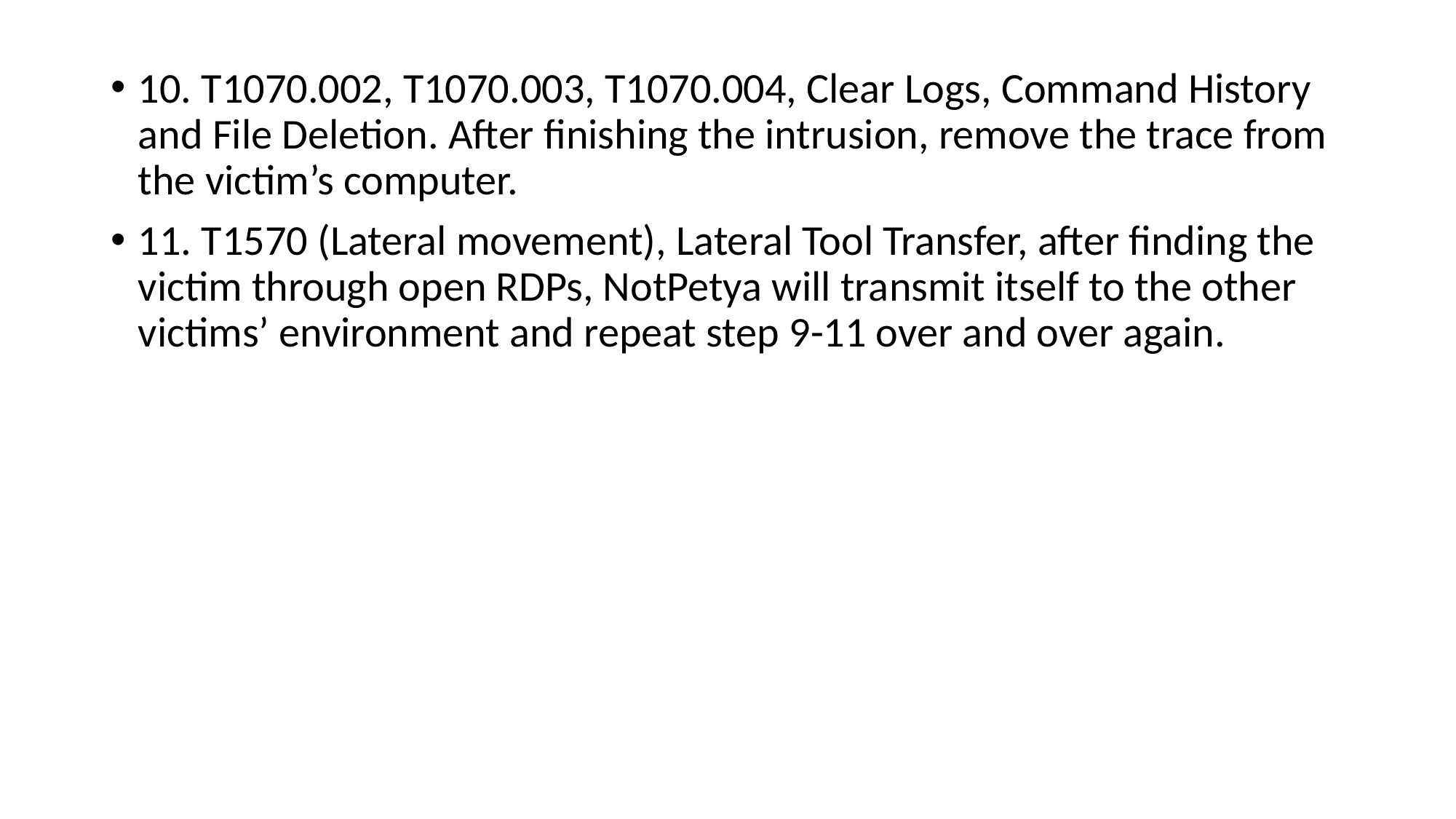

10. T1070.002, T1070.003, T1070.004, Clear Logs, Command History and File Deletion. After finishing the intrusion, remove the trace from the victim’s computer.
11. T1570 (Lateral movement), Lateral Tool Transfer, after finding the victim through open RDPs, NotPetya will transmit itself to the other victims’ environment and repeat step 9-11 over and over again.